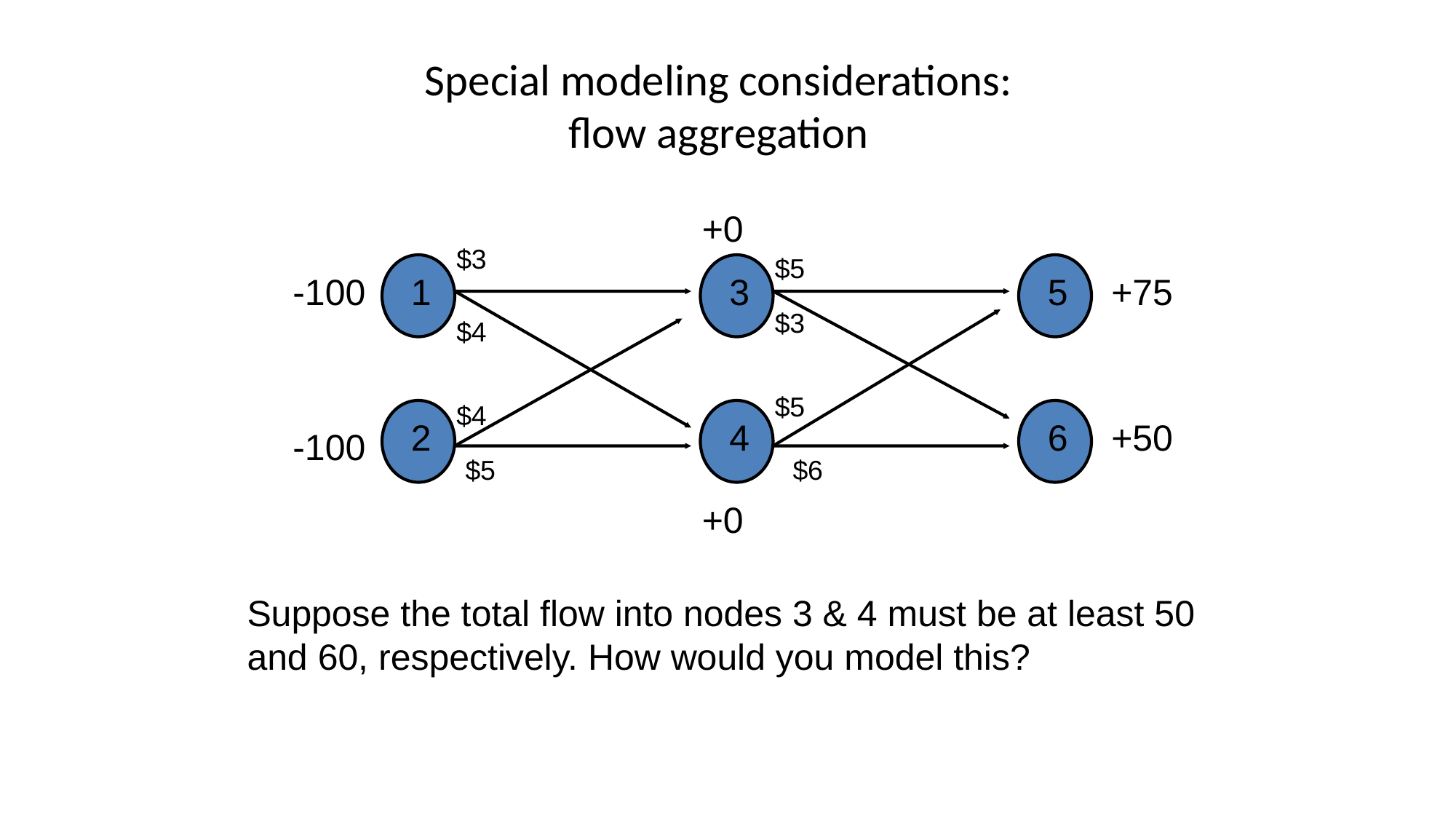

# Special modeling considerations: flow aggregation
+0
$3
$5

-100
1
3
5
+75

$3

$4

$5
$4

2
4
6
+50
-100

$5
$6
+0
Suppose the total flow into nodes 3 & 4 must be at least 50 and 60, respectively. How would you model this?
21